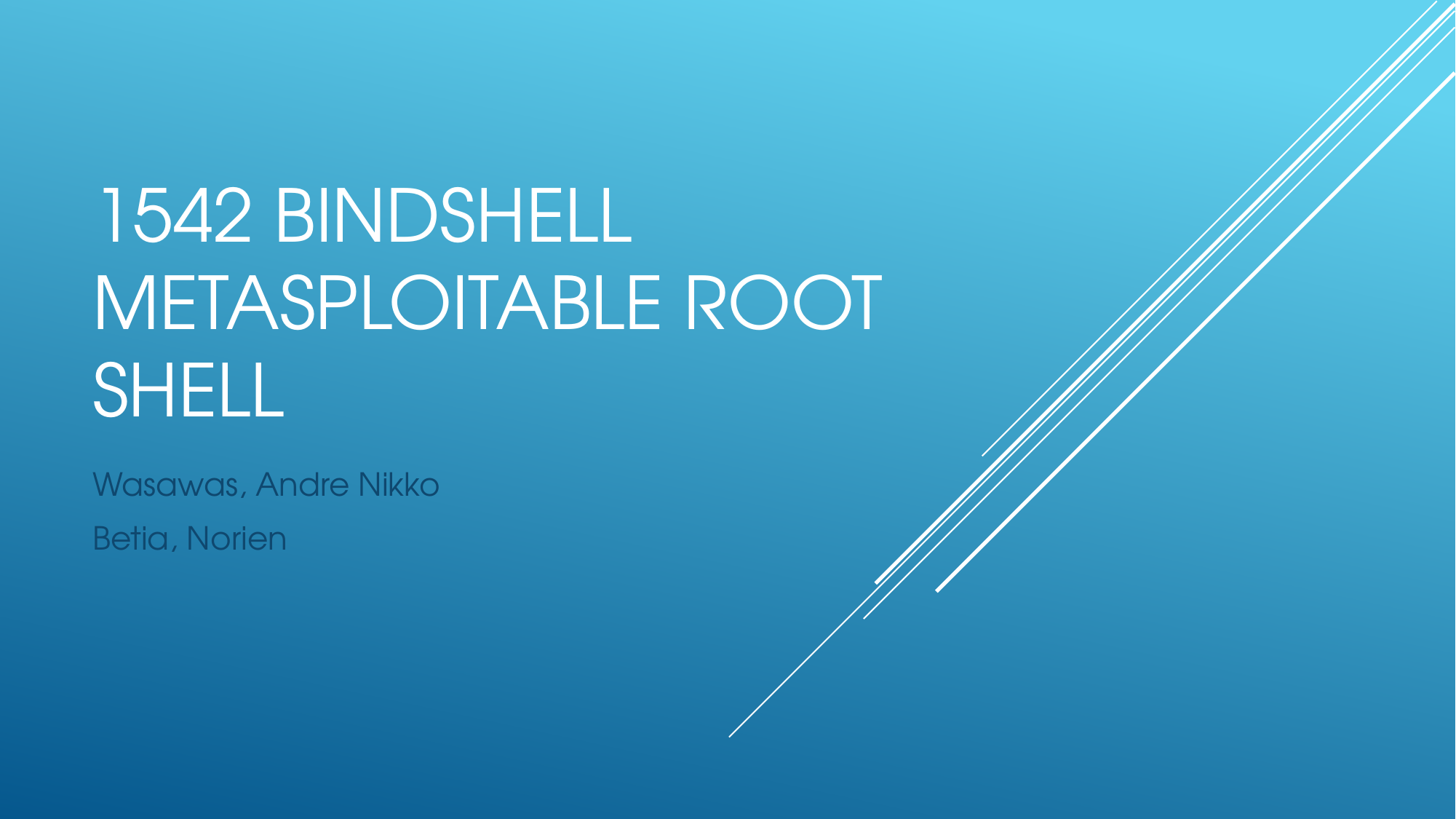

# 1542 BINDSHELL METASPLOITABLE ROOT SHELL
Wasawas, Andre Nikko
Betia, Norien